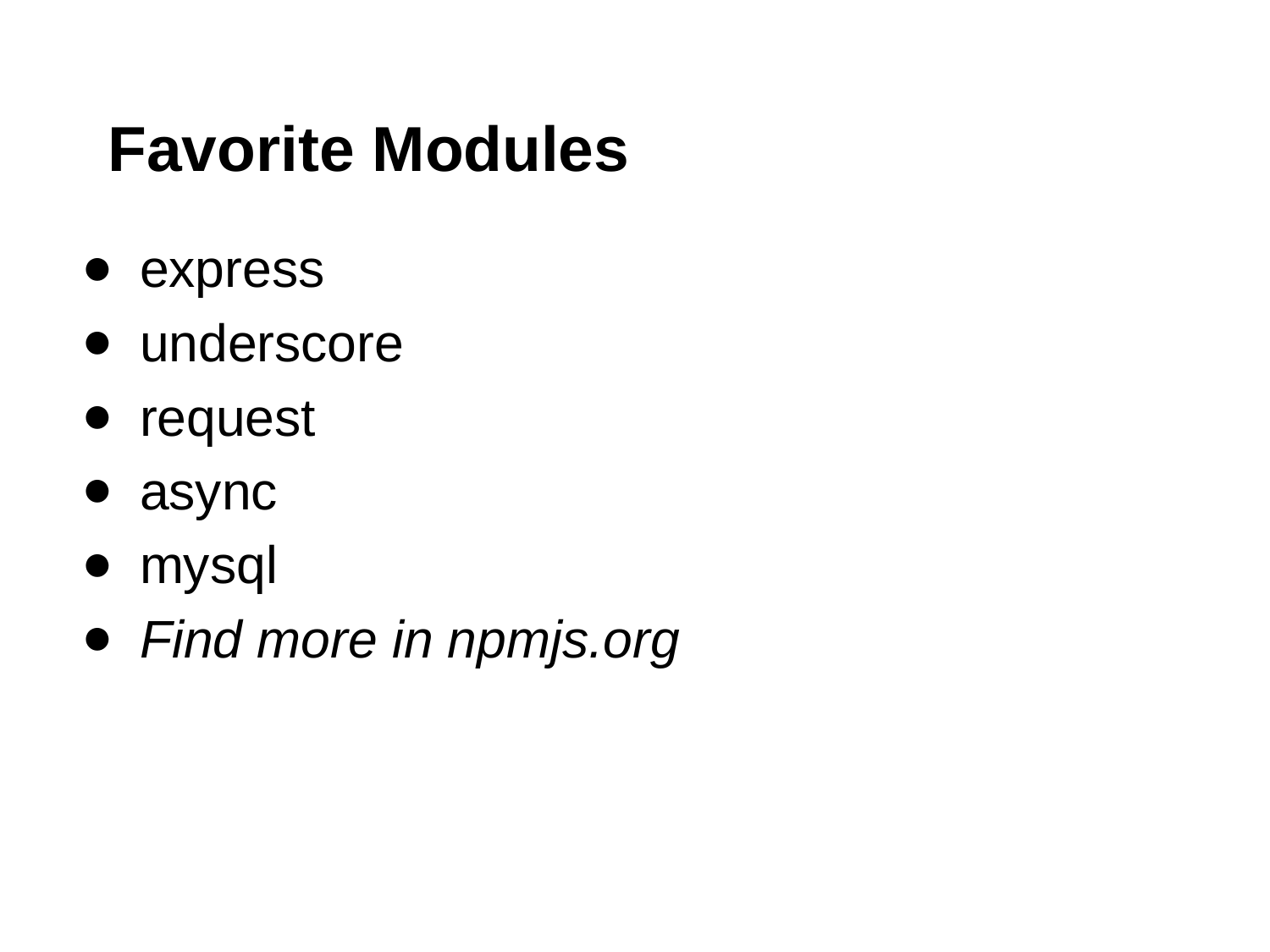

# Favorite Modules
express
underscore
request
async
mysql
Find more in npmjs.org